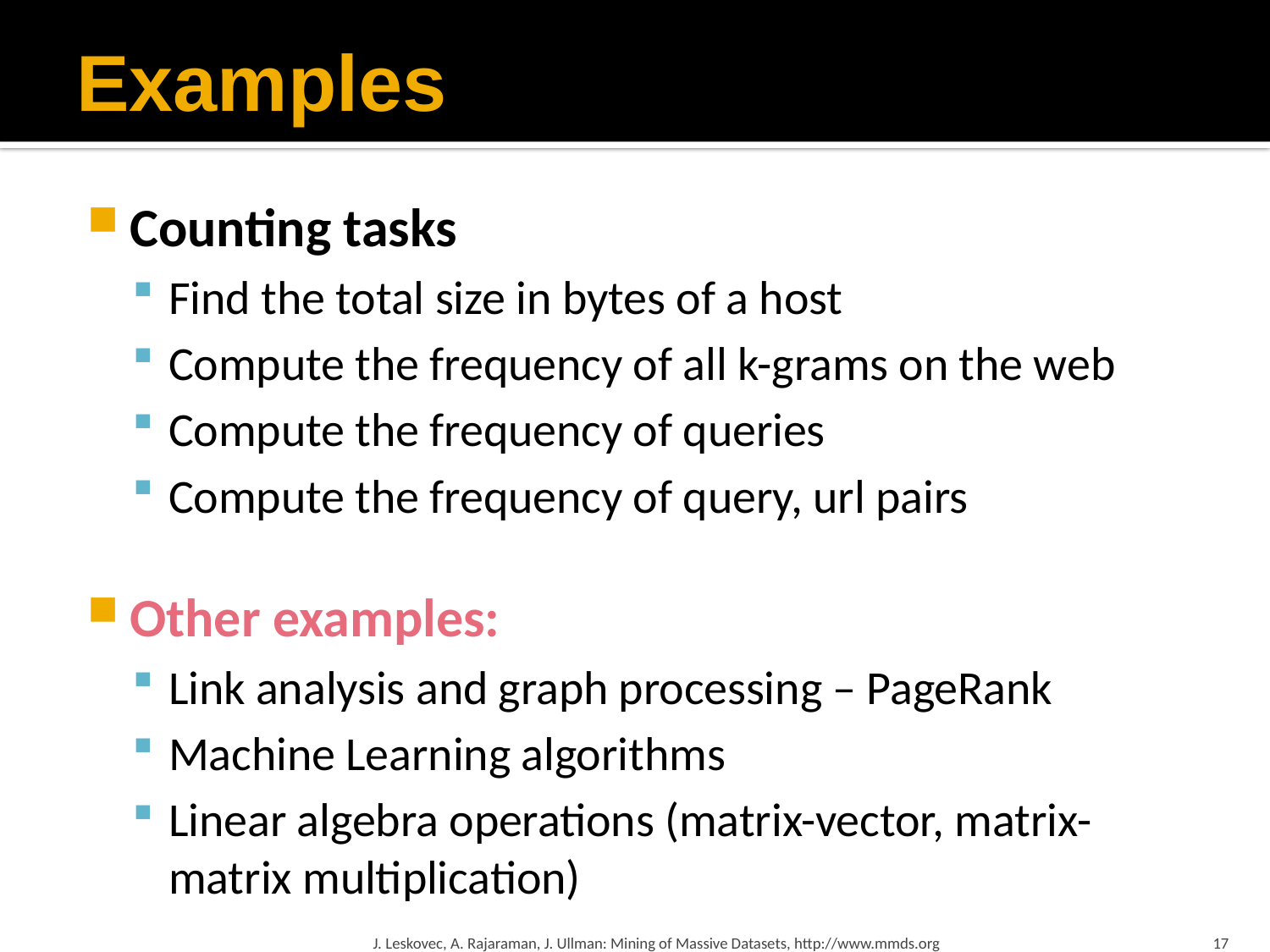

# Examples
Counting tasks
Find the total size in bytes of a host
Compute the frequency of all k-grams on the web
Compute the frequency of queries
Compute the frequency of query, url pairs

Other examples:
Link analysis and graph processing – PageRank
Machine Learning algorithms
Linear algebra operations (matrix-vector, matrix-matrix multiplication)
J. Leskovec, A. Rajaraman, J. Ullman: Mining of Massive Datasets, http://www.mmds.org
17